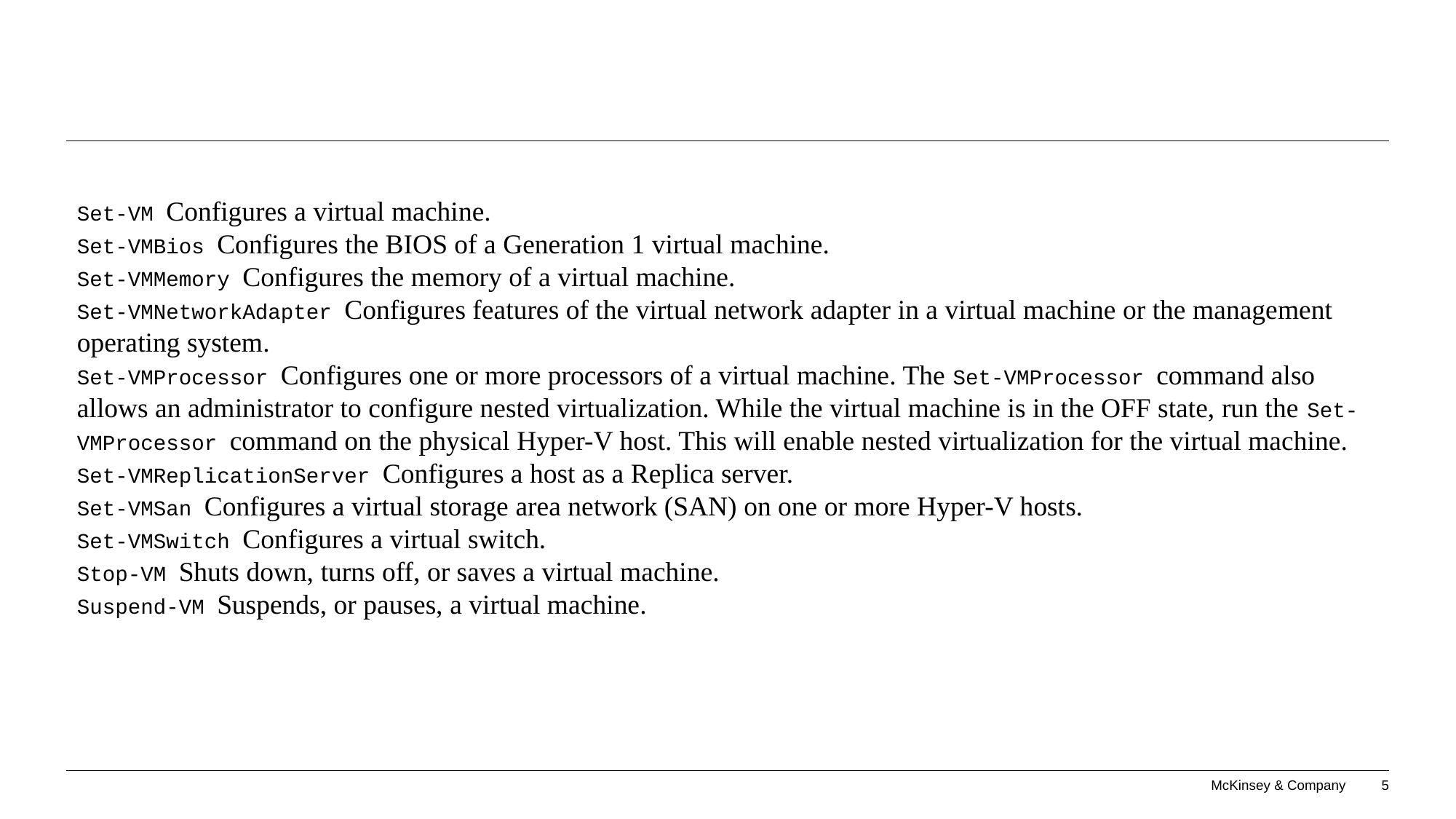

#

Set-VM Configures a virtual machine.
Set-VMBios Configures the BIOS of a Generation 1 virtual machine.
Set-VMMemory Configures the memory of a virtual machine.
Set-VMNetworkAdapter Configures features of the virtual network adapter in a virtual machine or the management operating system.
Set-VMProcessor Configures one or more processors of a virtual machine. The Set-VMProcessor command also allows an administrator to configure nested virtualization. While the virtual machine is in the OFF state, run the Set-VMProcessor command on the physical Hyper-V host. This will enable nested virtualization for the virtual machine.
Set-VMReplicationServer Configures a host as a Replica server.
Set-VMSan Configures a virtual storage area network (SAN) on one or more Hyper-V hosts.
Set-VMSwitch Configures a virtual switch.
Stop-VM Shuts down, turns off, or saves a virtual machine.
Suspend-VM Suspends, or pauses, a virtual machine.